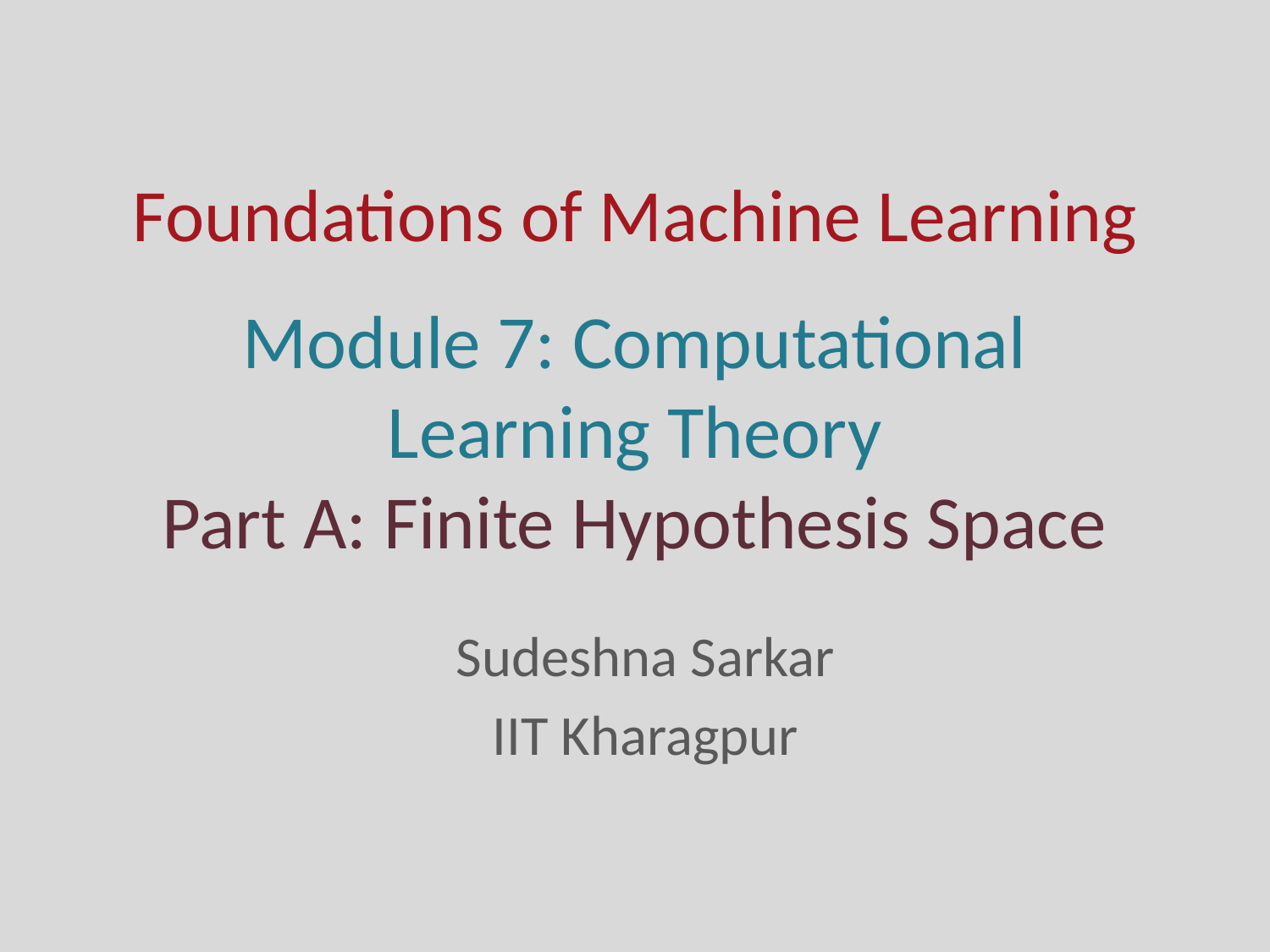

# Foundations of Machine Learning
Module 7: Computational Learning Theory
Part A: Finite Hypothesis Space
Sudeshna Sarkar
IIT Kharagpur